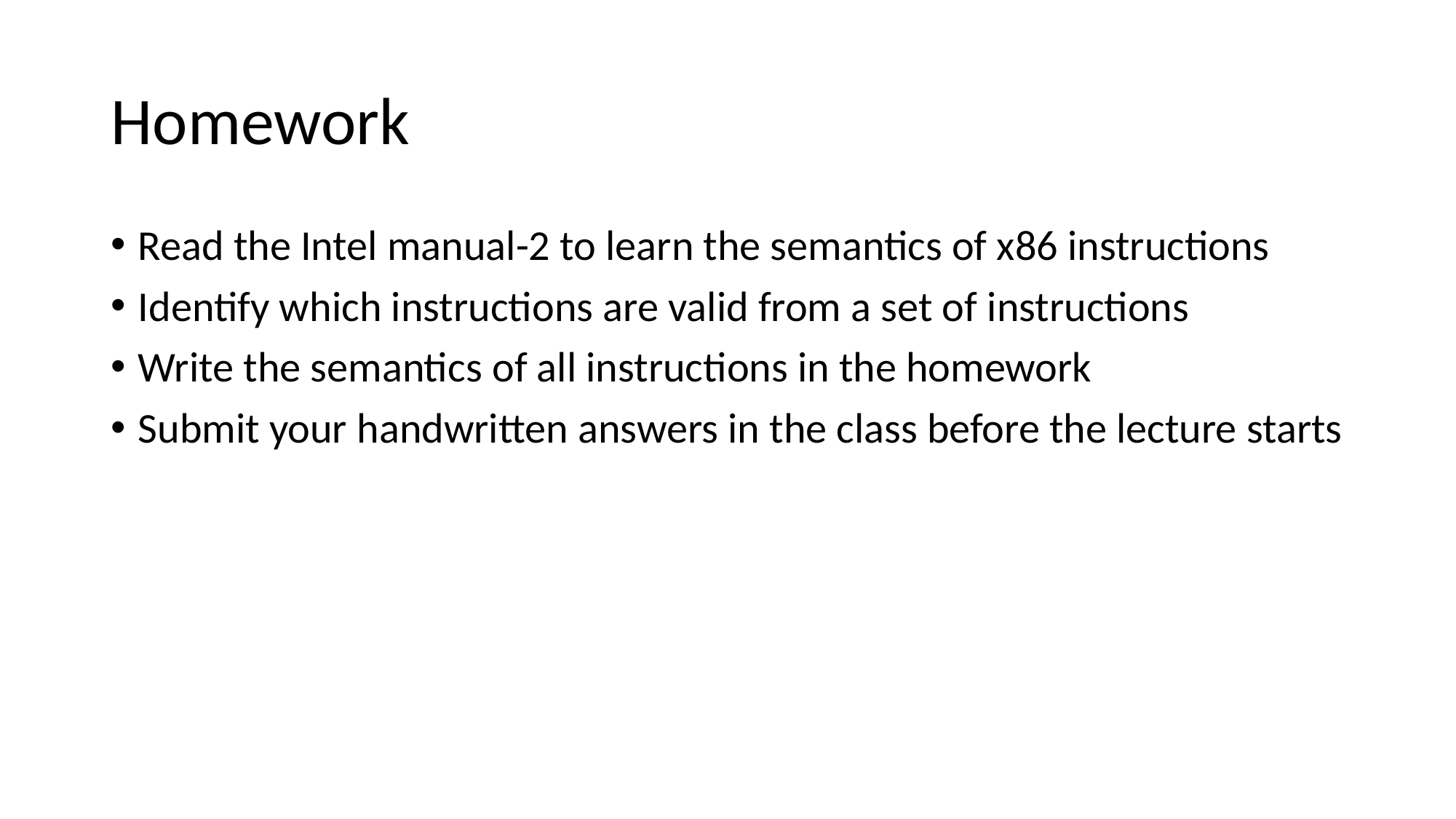

# Homework
Read the Intel manual-2 to learn the semantics of x86 instructions
Identify which instructions are valid from a set of instructions
Write the semantics of all instructions in the homework
Submit your handwritten answers in the class before the lecture starts